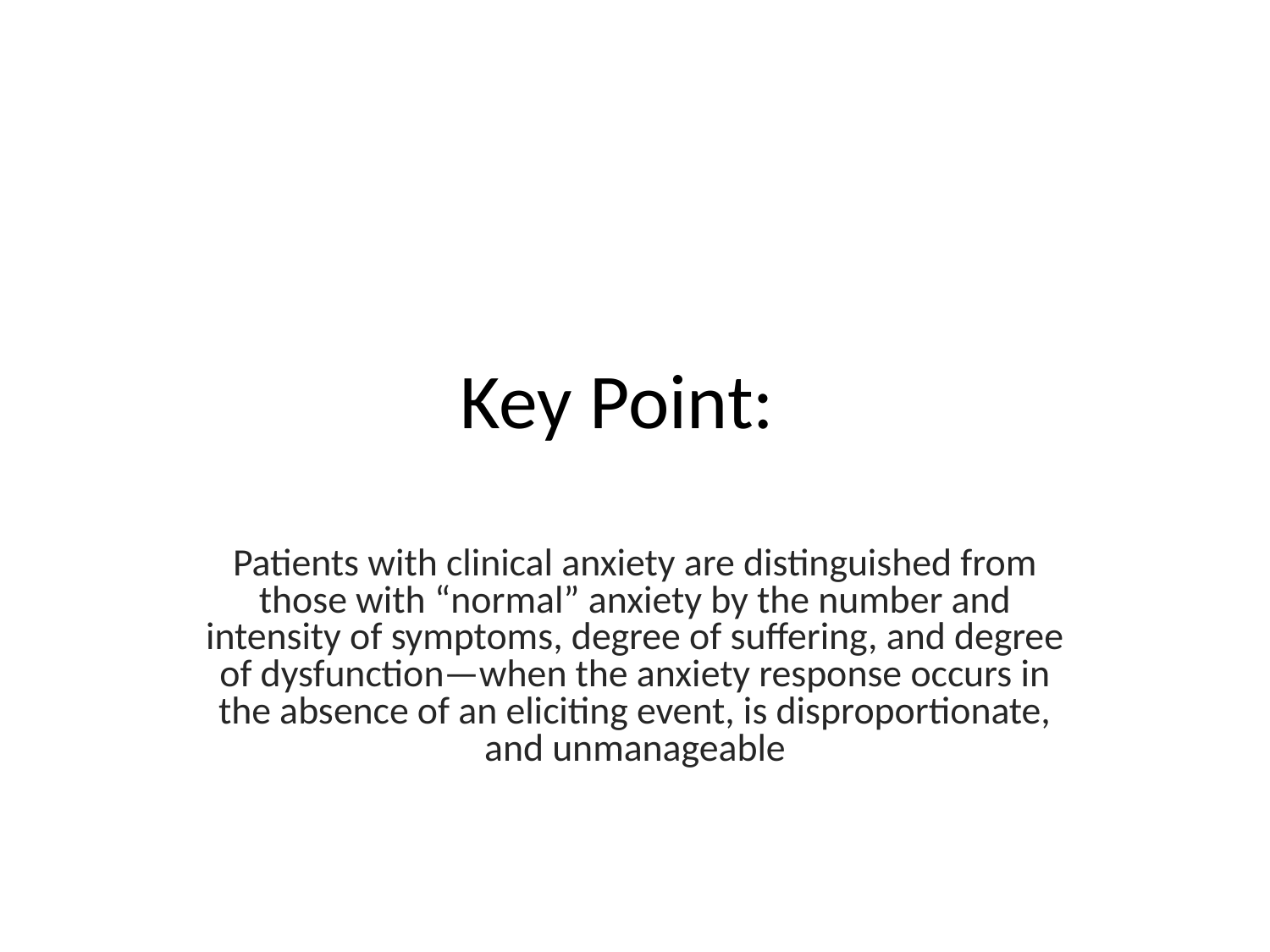

# Key Point:
Patients with clinical anxiety are distinguished from those with “normal” anxiety by the number and intensity of symptoms, degree of suffering, and degree of dysfunction—when the anxiety response occurs in the absence of an eliciting event, is disproportionate, and unmanageable